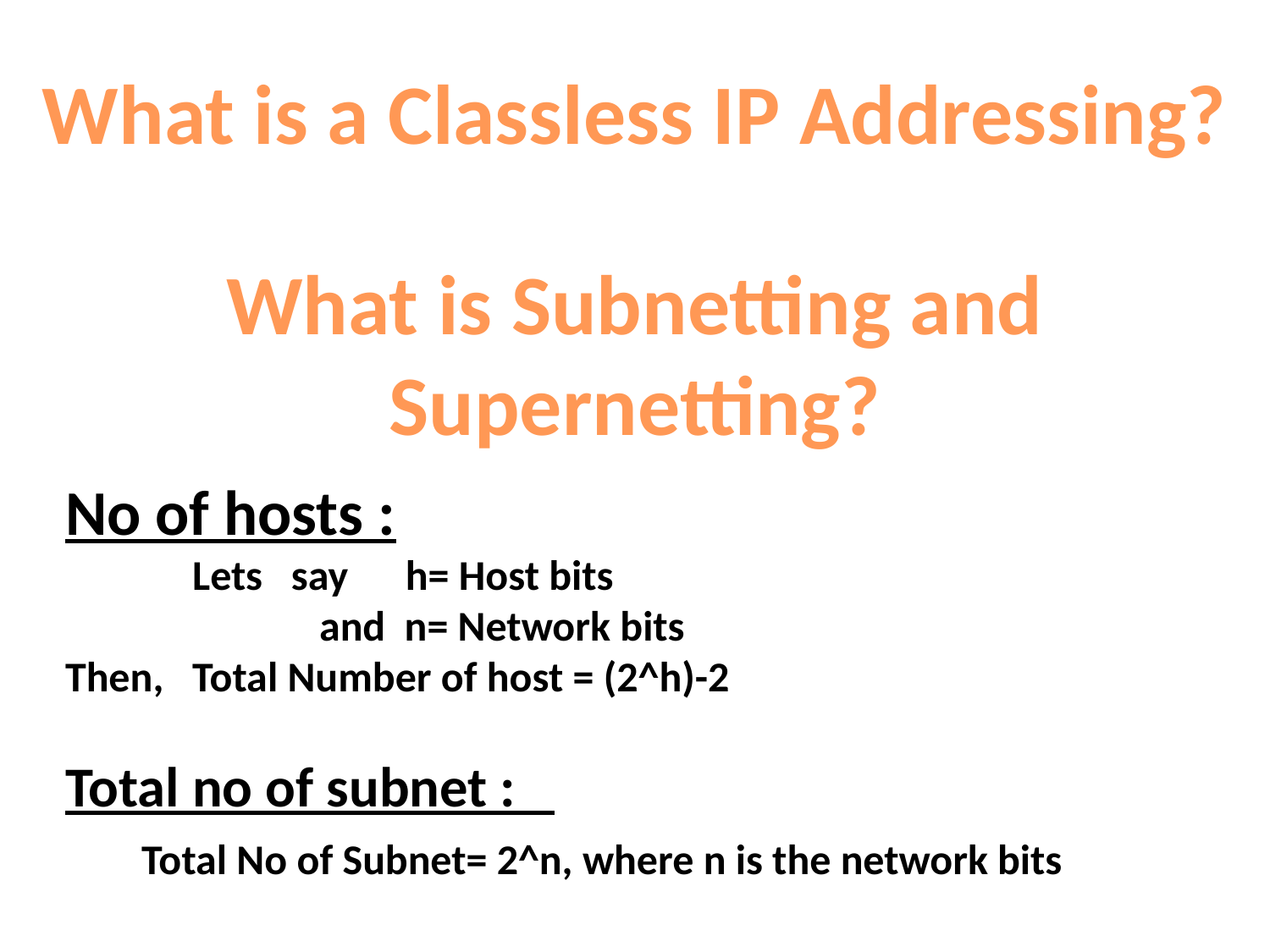

What is a Classless IP Addressing?
What is Subnetting and Supernetting?
No of hosts :
 	Lets   say      h= Host bits
		and  n= Network bits
Then,   Total Number of host = (2^h)-2

Total no of subnet :
      Total No of Subnet= 2^n, where n is the network bits